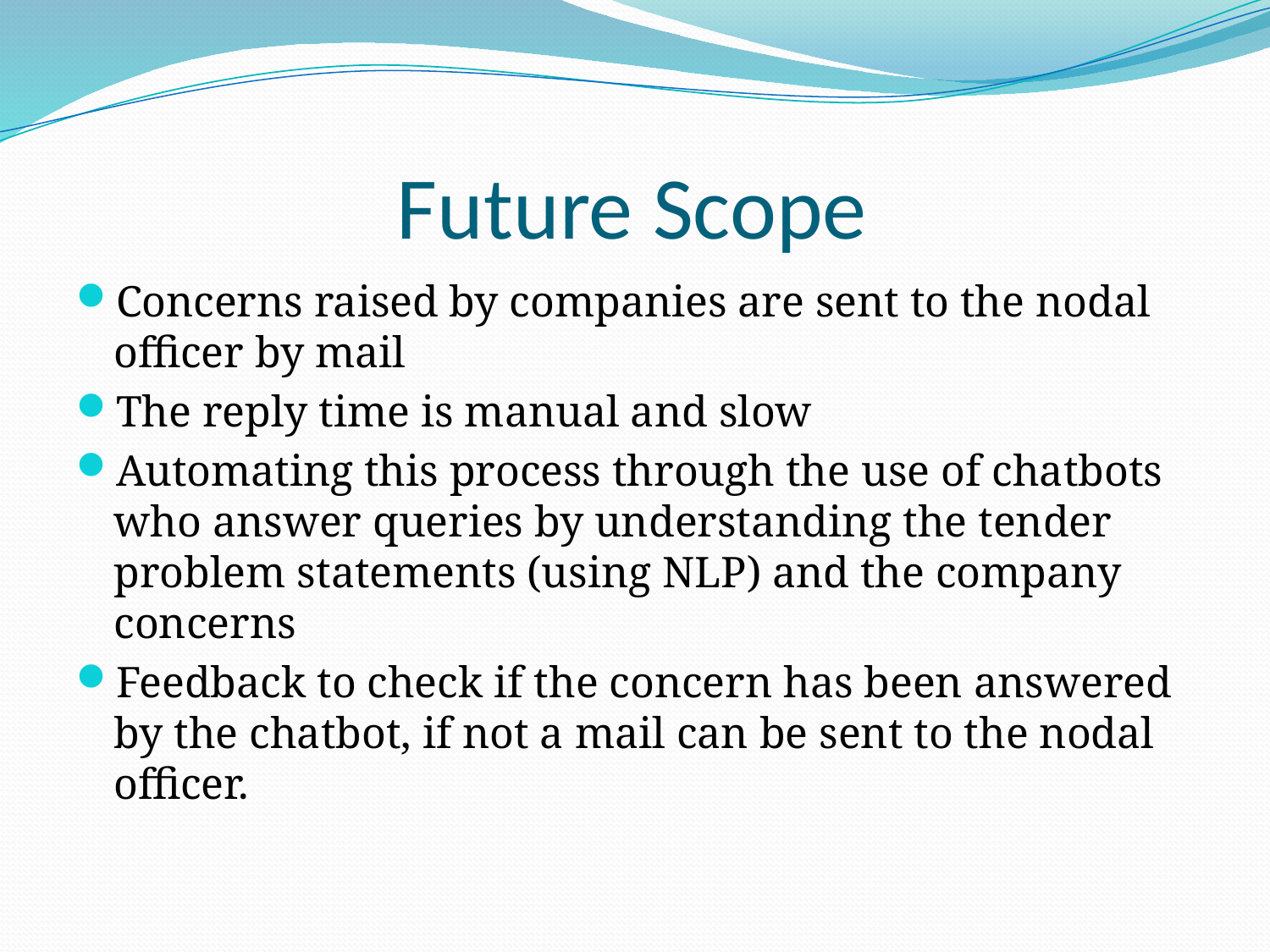

# Future Scope
Concerns raised by companies are sent to the nodal officer by mail
The reply time is manual and slow
Automating this process through the use of chatbots who answer queries by understanding the tender problem statements (using NLP) and the company concerns
Feedback to check if the concern has been answered by the chatbot, if not a mail can be sent to the nodal officer.